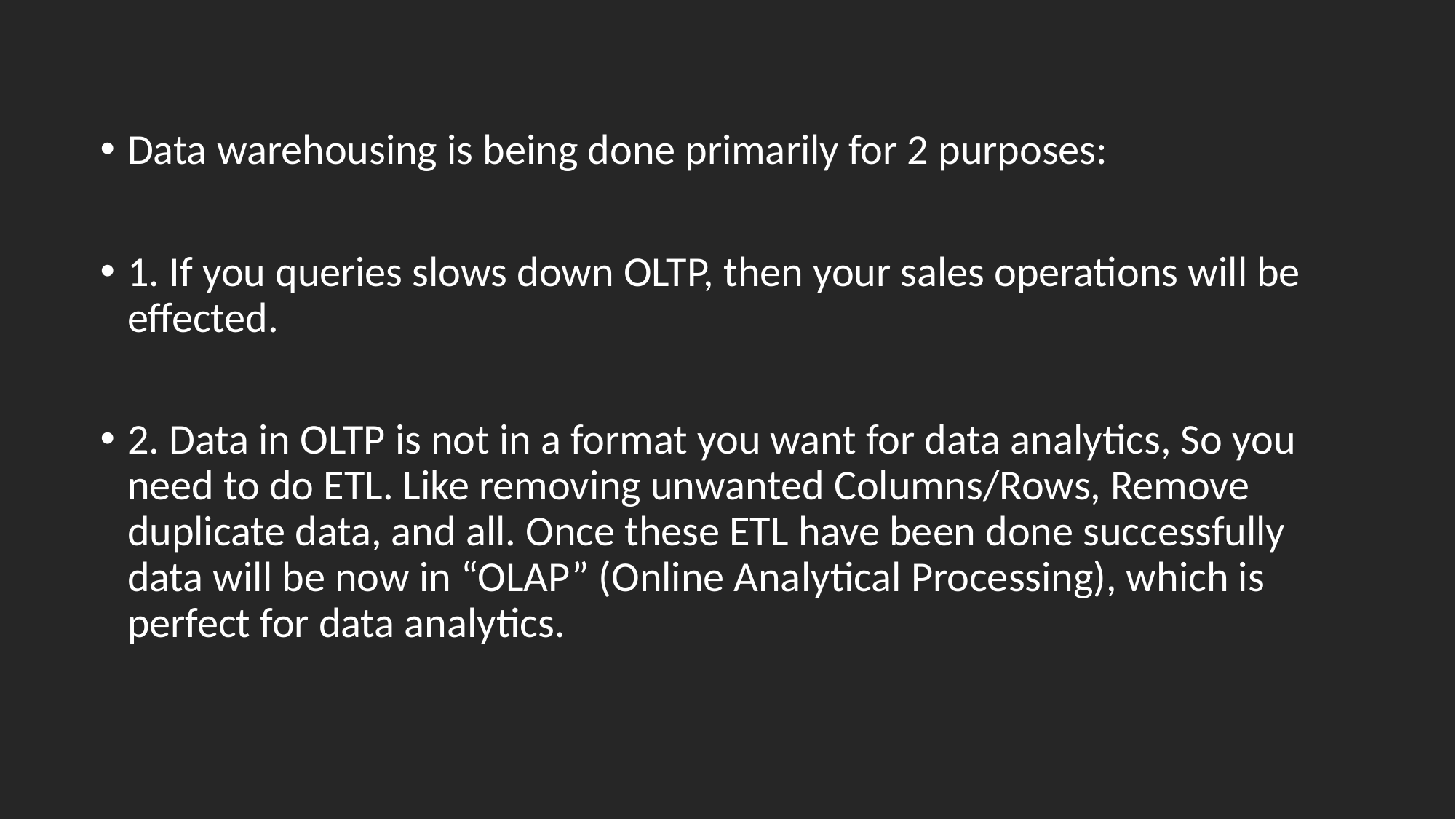

Data warehousing is being done primarily for 2 purposes:

1. If you queries slows down OLTP, then your sales operations will be effected.

2. Data in OLTP is not in a format you want for data analytics, So you need to do ETL. Like removing unwanted Columns/Rows, Remove duplicate data, and all. Once these ETL have been done successfully data will be now in “OLAP” (Online Analytical Processing), which is perfect for data analytics.